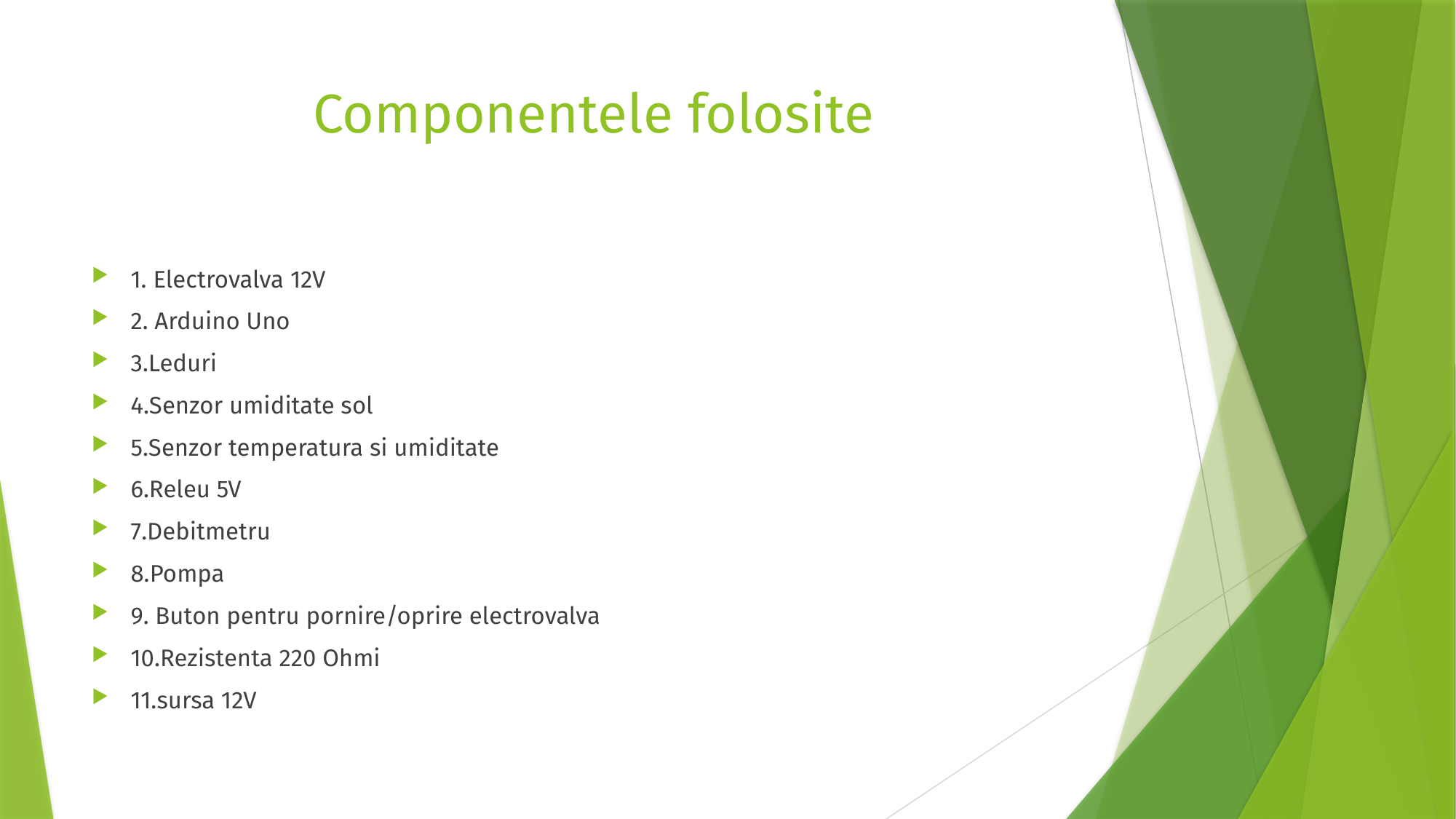

# Componentele folosite
1. Electrovalva 12V
2. Arduino Uno
3.Leduri
4.Senzor umiditate sol
5.Senzor temperatura si umiditate
6.Releu 5V
7.Debitmetru
8.Pompa
9. Buton pentru pornire/oprire electrovalva
10.Rezistenta 220 Ohmi
11.sursa 12V